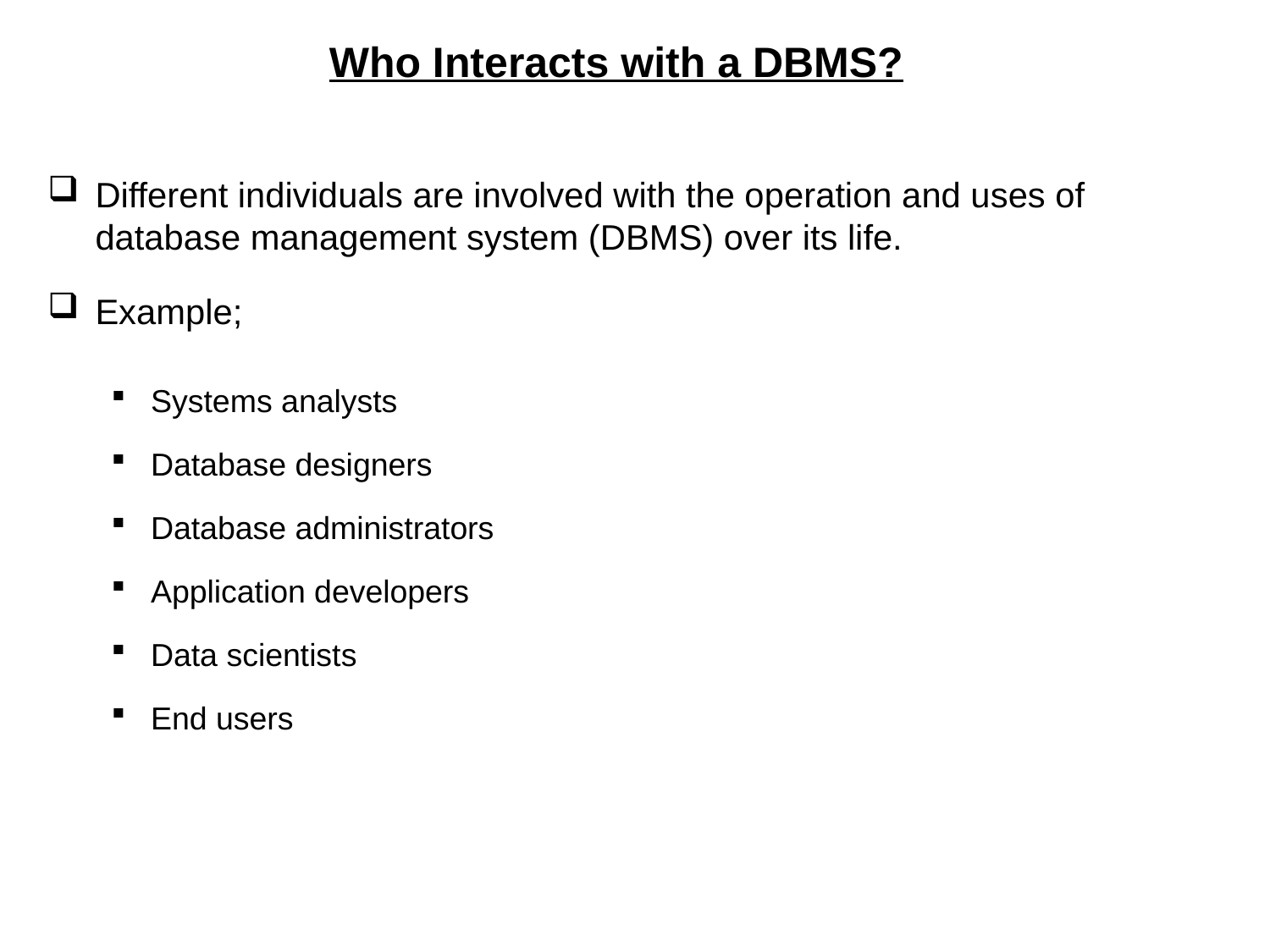

# Who Interacts with a DBMS?
Different individuals are involved with the operation and uses of database management system (DBMS) over its life.

Example;

Systems analysts
Database designers
Database administrators
Application developers
Data scientists
End users